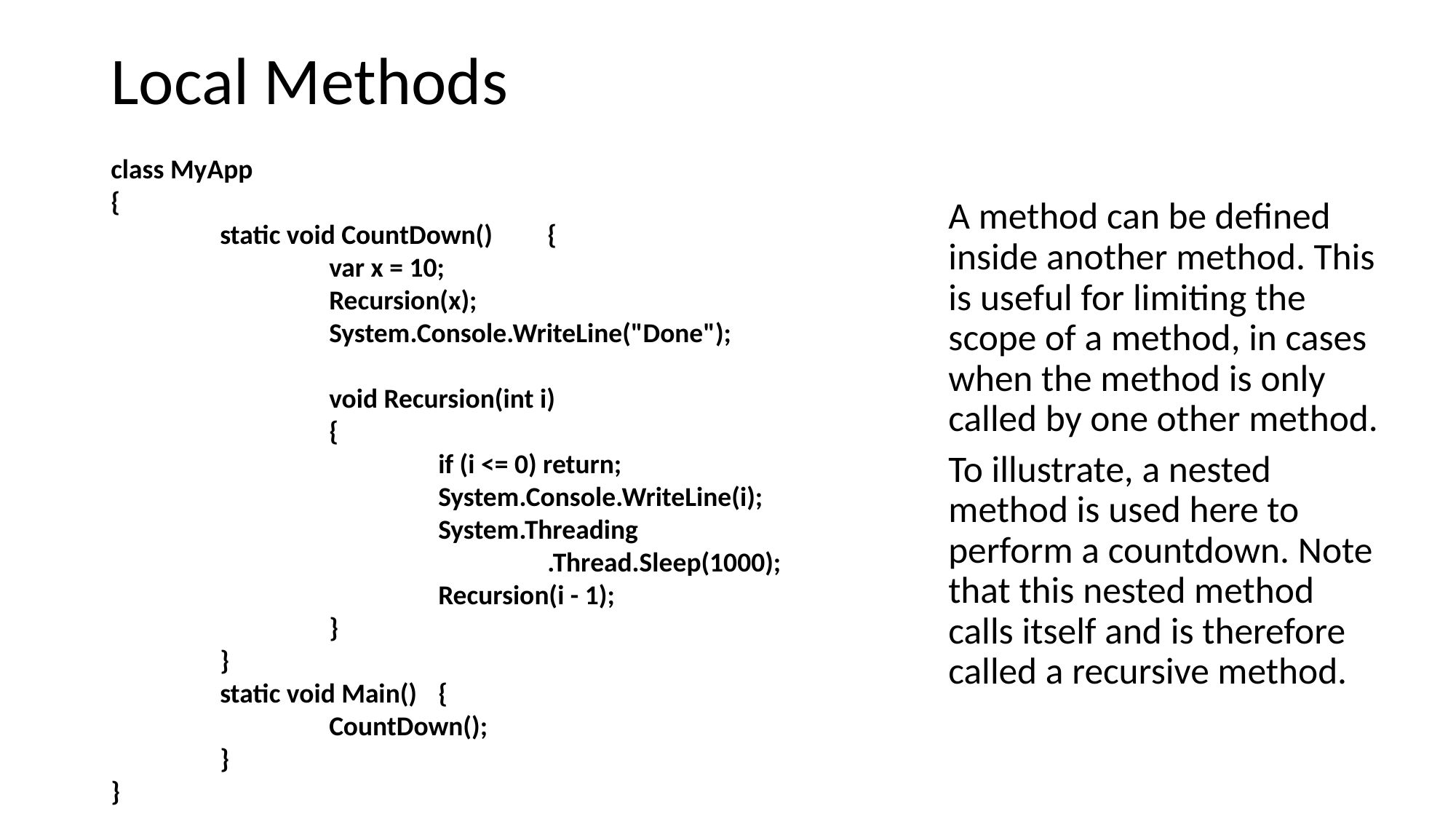

# Local Methods
class MyApp
{
	static void CountDown() 	{
		var x = 10;
		Recursion(x);
		System.Console.WriteLine("Done");

		void Recursion(int i)
		{
			if (i <= 0) return;
			System.Console.WriteLine(i);
			System.Threading
				.Thread.Sleep(1000);
			Recursion(i - 1);
		}
	}
	static void Main() 	{
		CountDown();
	}
}
A method can be defined inside another method. This is useful for limiting the scope of a method, in cases when the method is only called by one other method.
To illustrate, a nested method is used here to perform a countdown. Note that this nested method calls itself and is therefore called a recursive method.